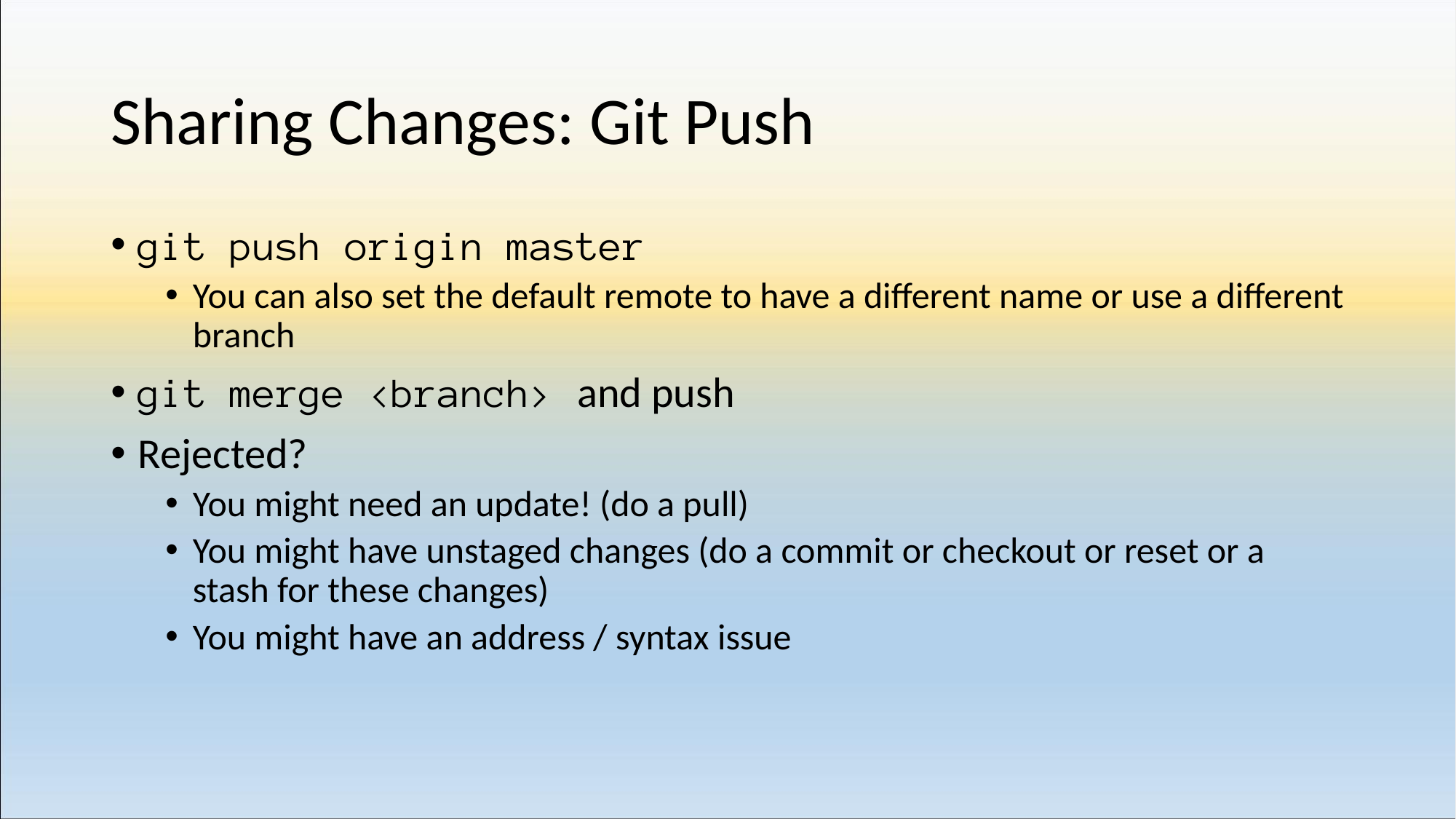

# Sharing Changes: Git Push
git push origin master
You can also set the default remote to have a different name or use a different branch
git merge <branch> and push
Rejected?
You might need an update! (do a pull)
You might have unstaged changes (do a commit or checkout or reset or a stash for these changes)
You might have an address / syntax issue